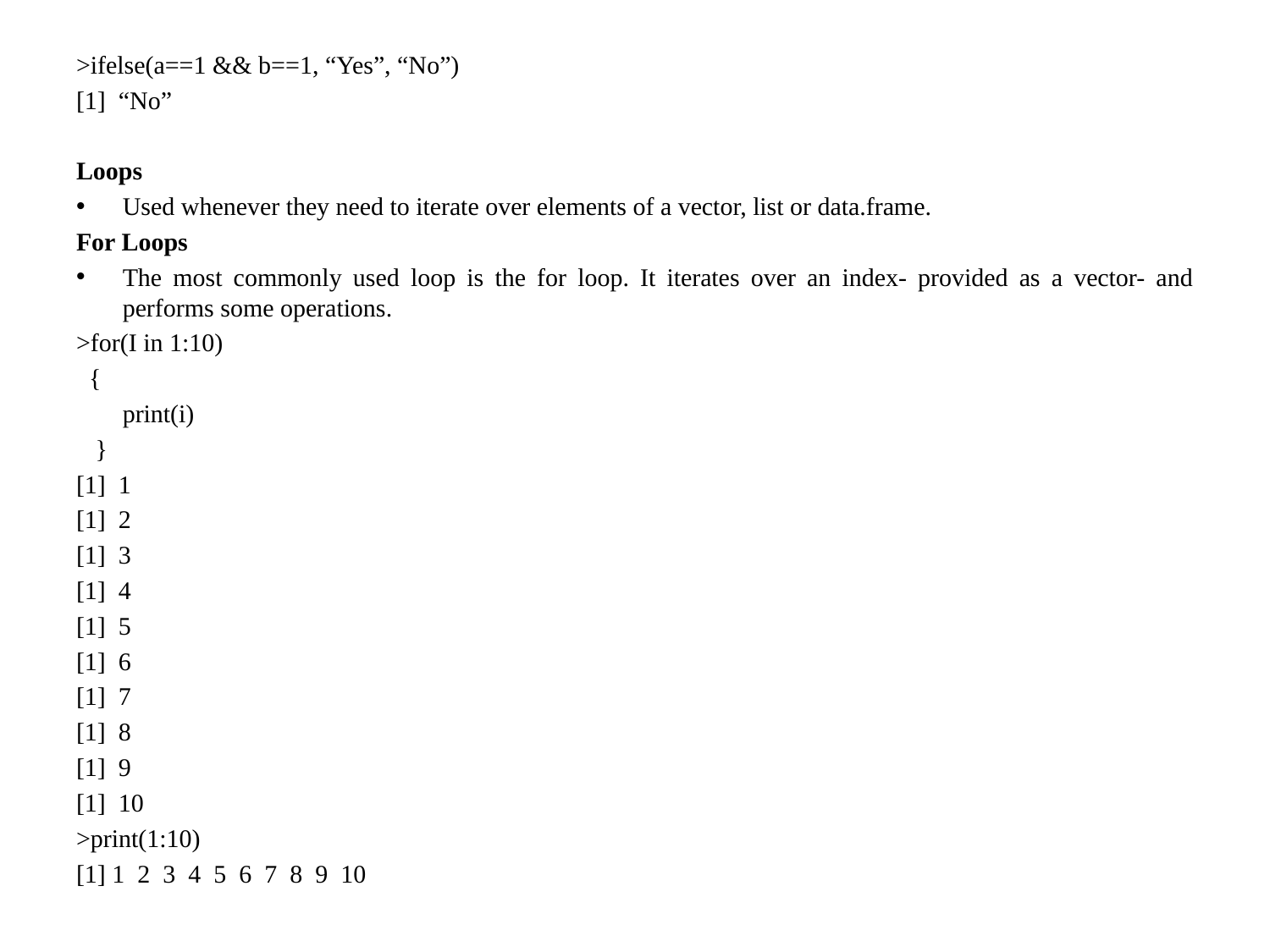

>ifelse(a==1 && b==1, “Yes”, “No”)
[1]  “No”

Loops
Used whenever they need to iterate over elements of a vector, list or data.frame.
For Loops
The most commonly used loop is the for loop. It iterates over an index- provided as a vector- and performs some operations.
>for(I in 1:10)
  {
	print(i)
   }
[1]  1
[1]  2
[1]  3
[1]  4
[1]  5
[1]  6
[1]  7
[1]  8
[1]  9
[1]  10
>print(1:10)
[1] 1  2  3  4  5  6  7  8  9  10